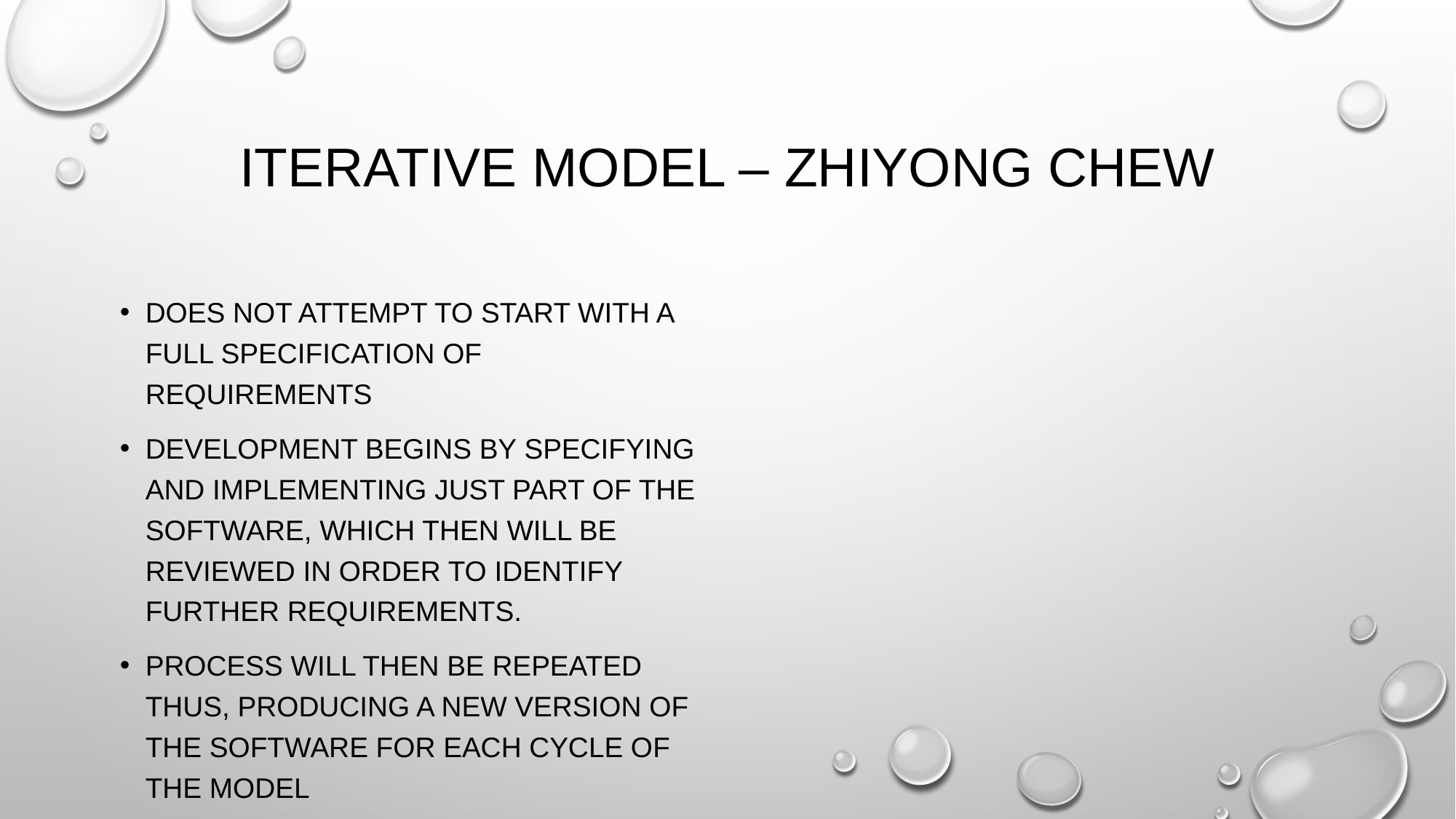

# Iterative Model – ZHIYONG CHEW
Does not attempt to start with a full specification of requirements
Development begins by specifying and implementing just part of the software, which then will be reviewed in order to identify further requirements.
Process will then be repeated thus, producing a new version of the software for each cycle of the model